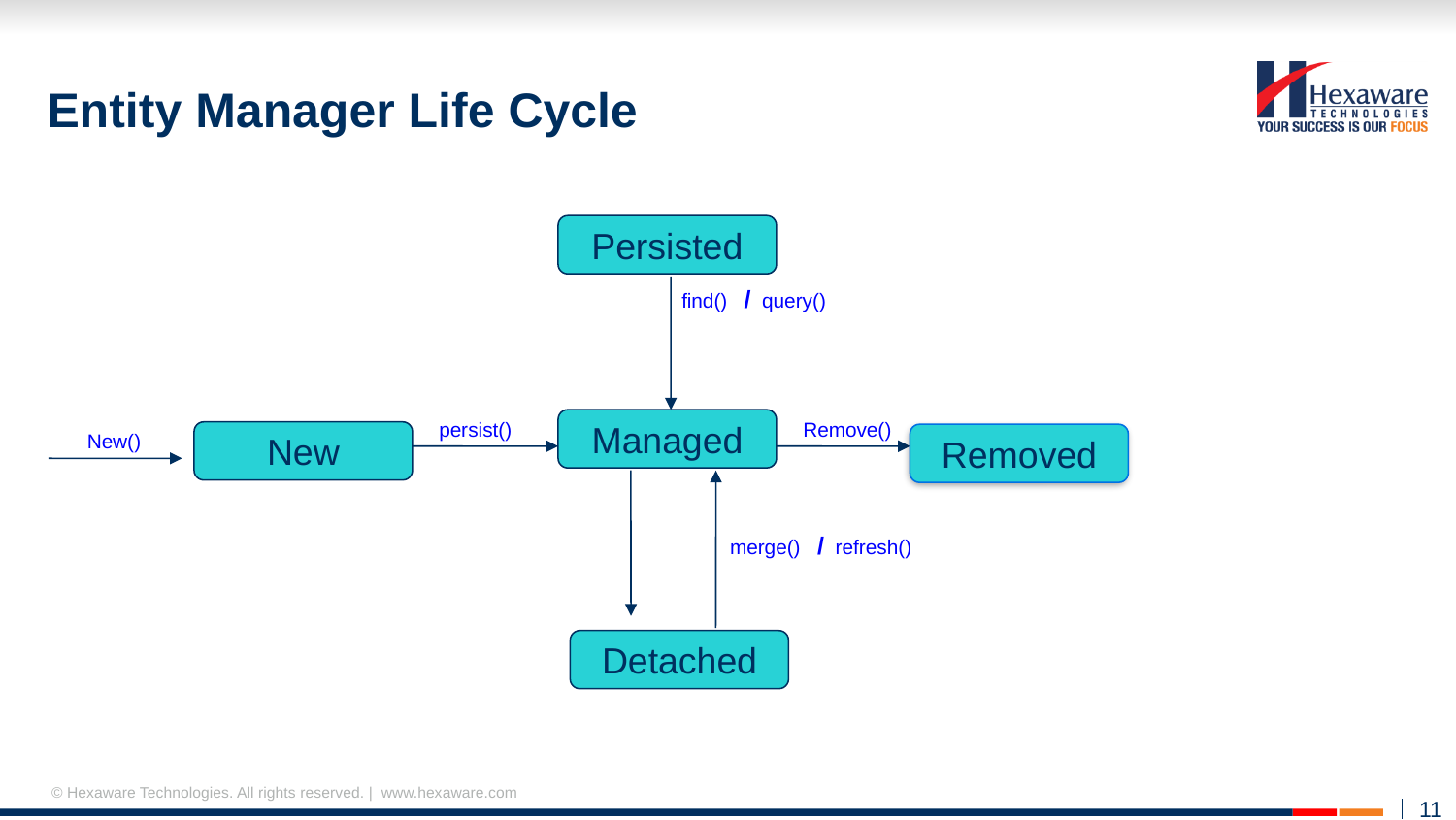

Entity Manager Interface
# Entity Manager Life Cycle
Persisted
find()   /  query()

persist()
Managed
Remove()
New()
New
Removed

merge()   /  refresh()
Detached